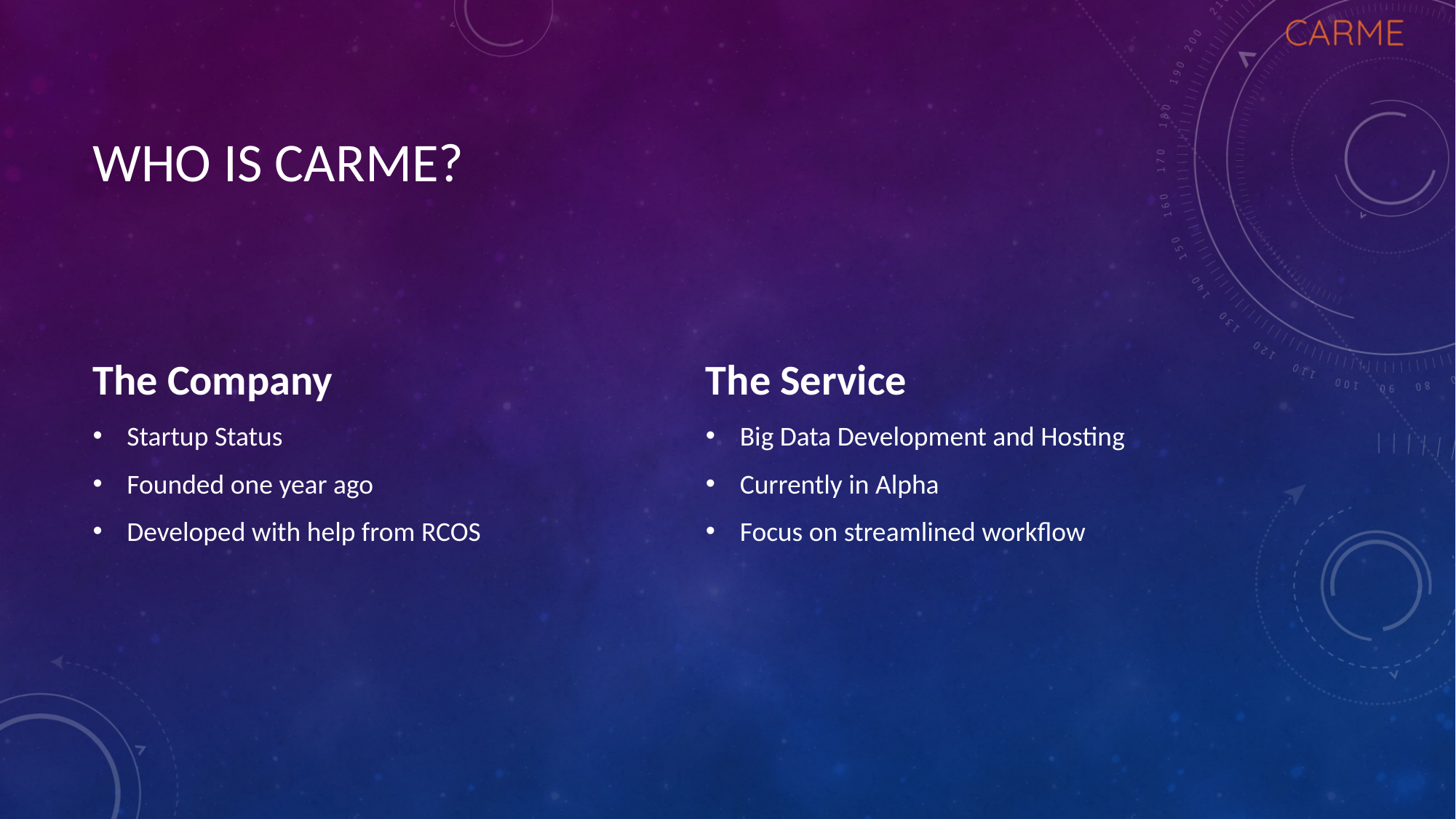

# Who is Carme?
The Company
Startup Status
Founded one year ago
Developed with help from RCOS

The Service
Big Data Development and Hosting
Currently in Alpha
Focus on streamlined workflow